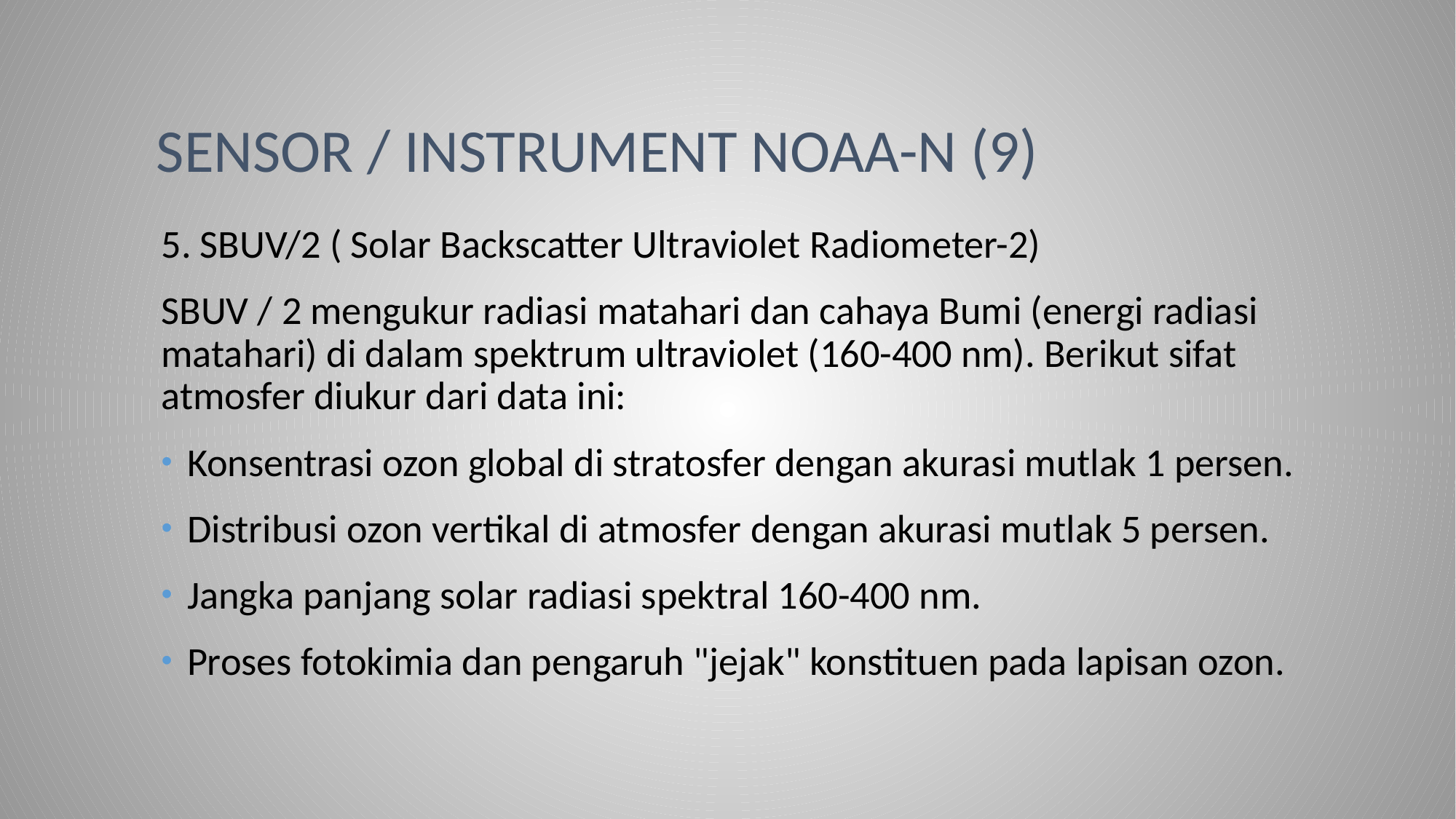

# Sensor / instrument noaa-n (9)
5. SBUV/2 ( Solar Backscatter Ultraviolet Radiometer-2)
SBUV / 2 mengukur radiasi matahari dan cahaya Bumi (energi radiasi matahari) di dalam spektrum ultraviolet (160-400 nm). Berikut sifat atmosfer diukur dari data ini:
Konsentrasi ozon global di stratosfer dengan akurasi mutlak 1 persen.
Distribusi ozon vertikal di atmosfer dengan akurasi mutlak 5 persen.
Jangka panjang solar radiasi spektral 160-400 nm.
Proses fotokimia dan pengaruh "jejak" konstituen pada lapisan ozon.